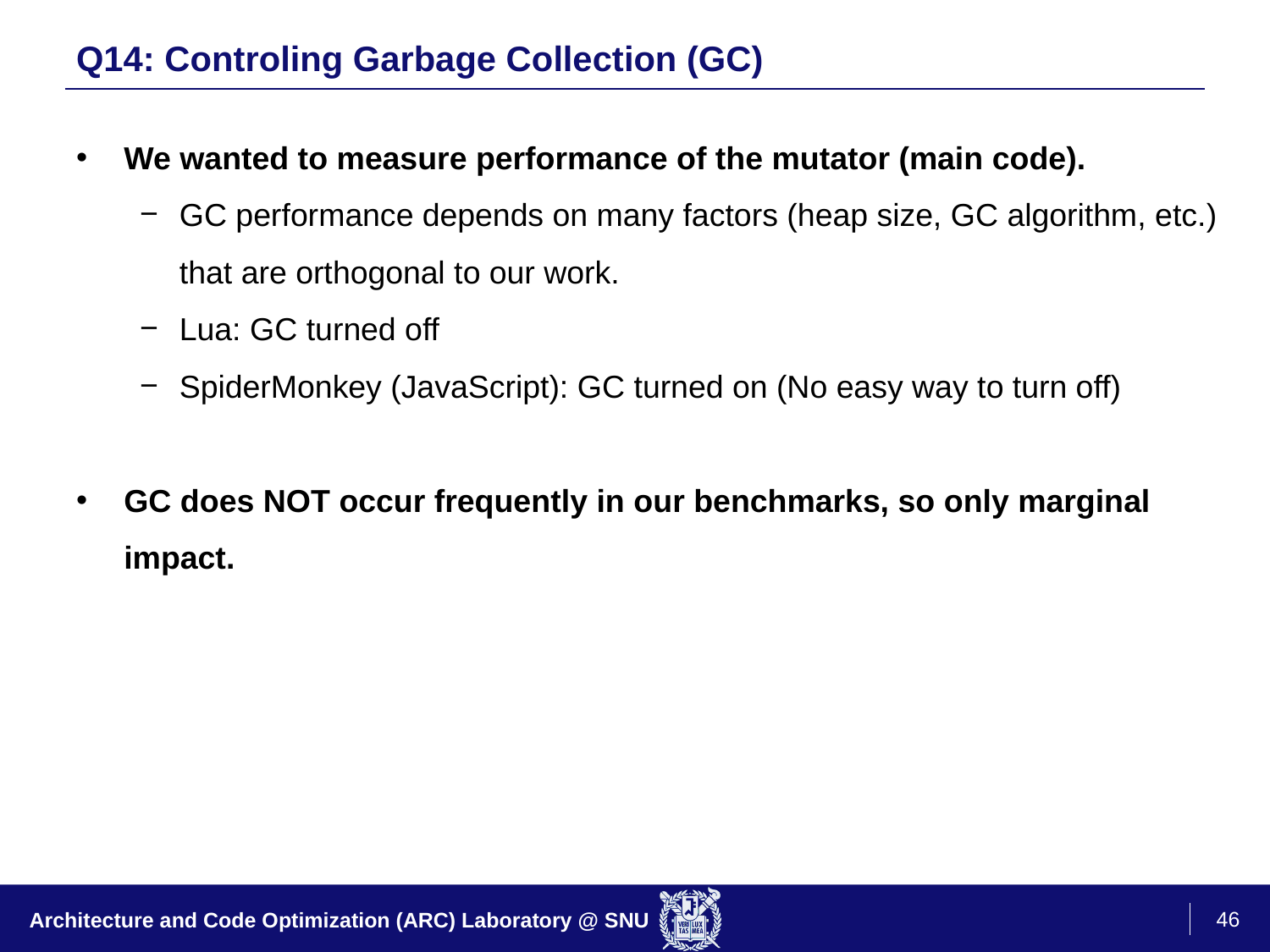

# Q14: Controling Garbage Collection (GC)
We wanted to measure performance of the mutator (main code).
GC performance depends on many factors (heap size, GC algorithm, etc.) that are orthogonal to our work.
Lua: GC turned off
SpiderMonkey (JavaScript): GC turned on (No easy way to turn off)

GC does NOT occur frequently in our benchmarks, so only marginal impact.

46